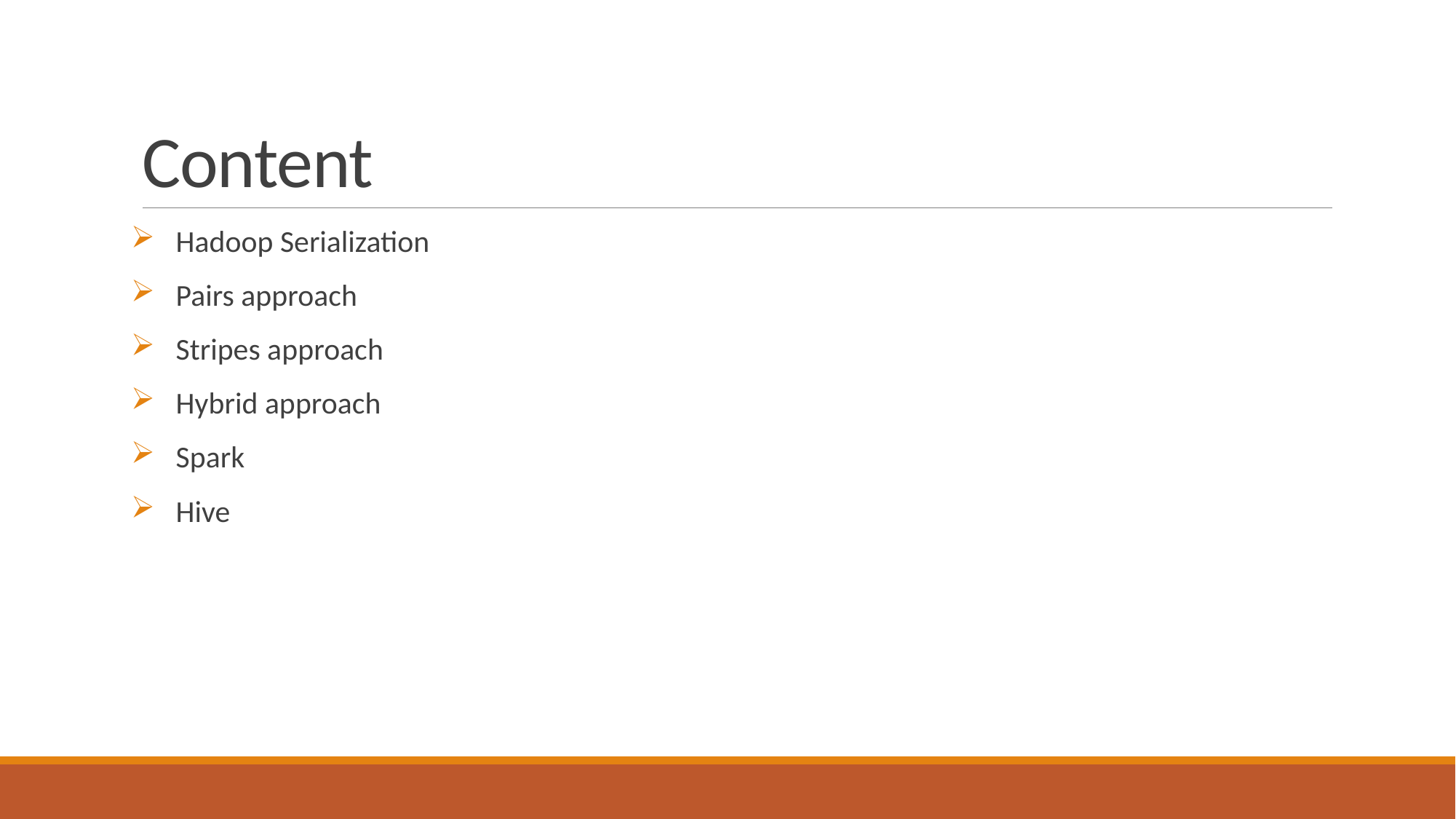

# Content
   Hadoop Serialization
   Pairs approach
   Stripes approach
   Hybrid approach
   Spark
   Hive